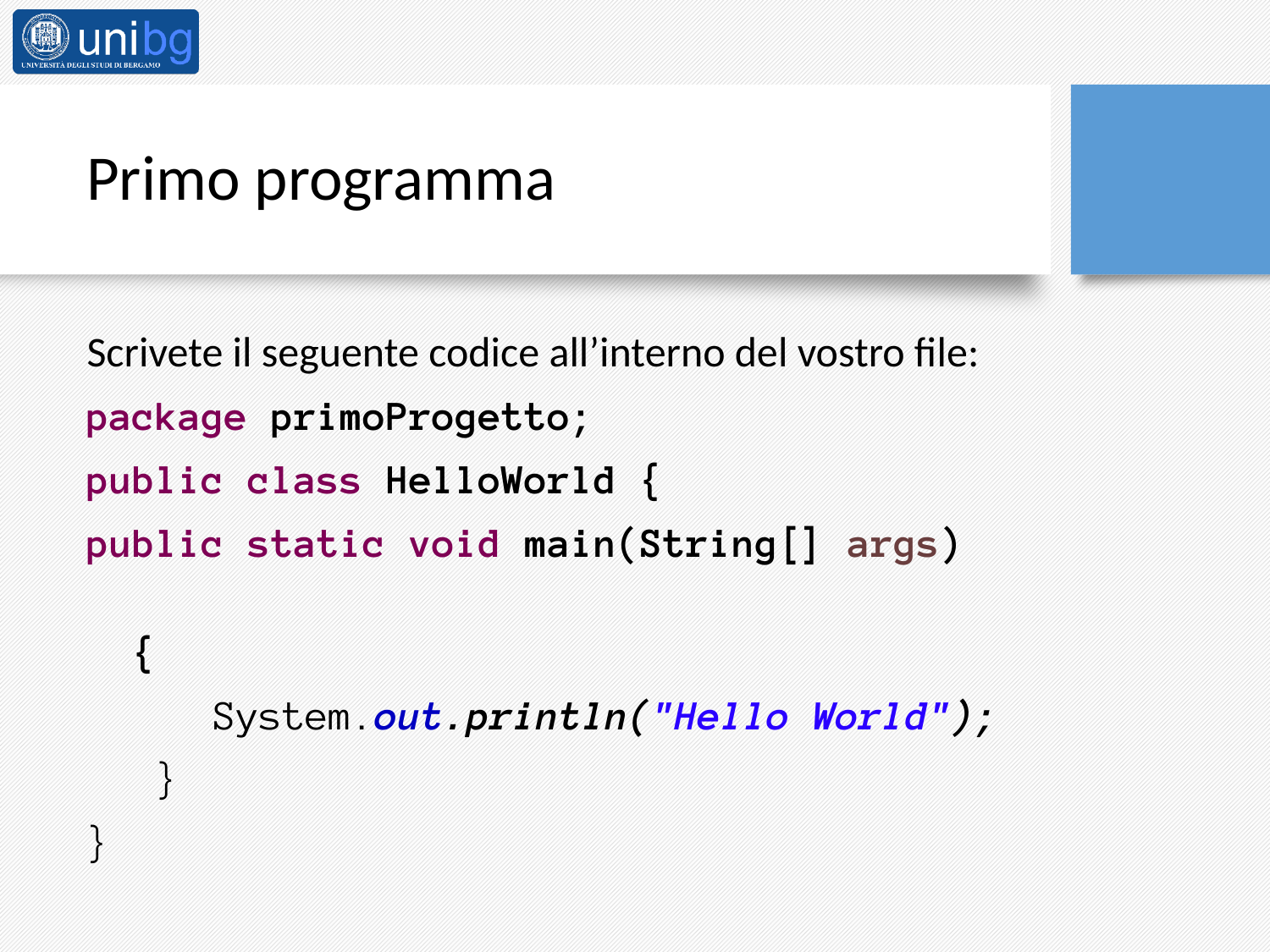

# Primo programma
Scrivete il seguente codice all’interno del vostro file:
package primoProgetto;
public class HelloWorld {
public static void main(String[] args)
  {
	System.out.println("Hello World");
   }
}